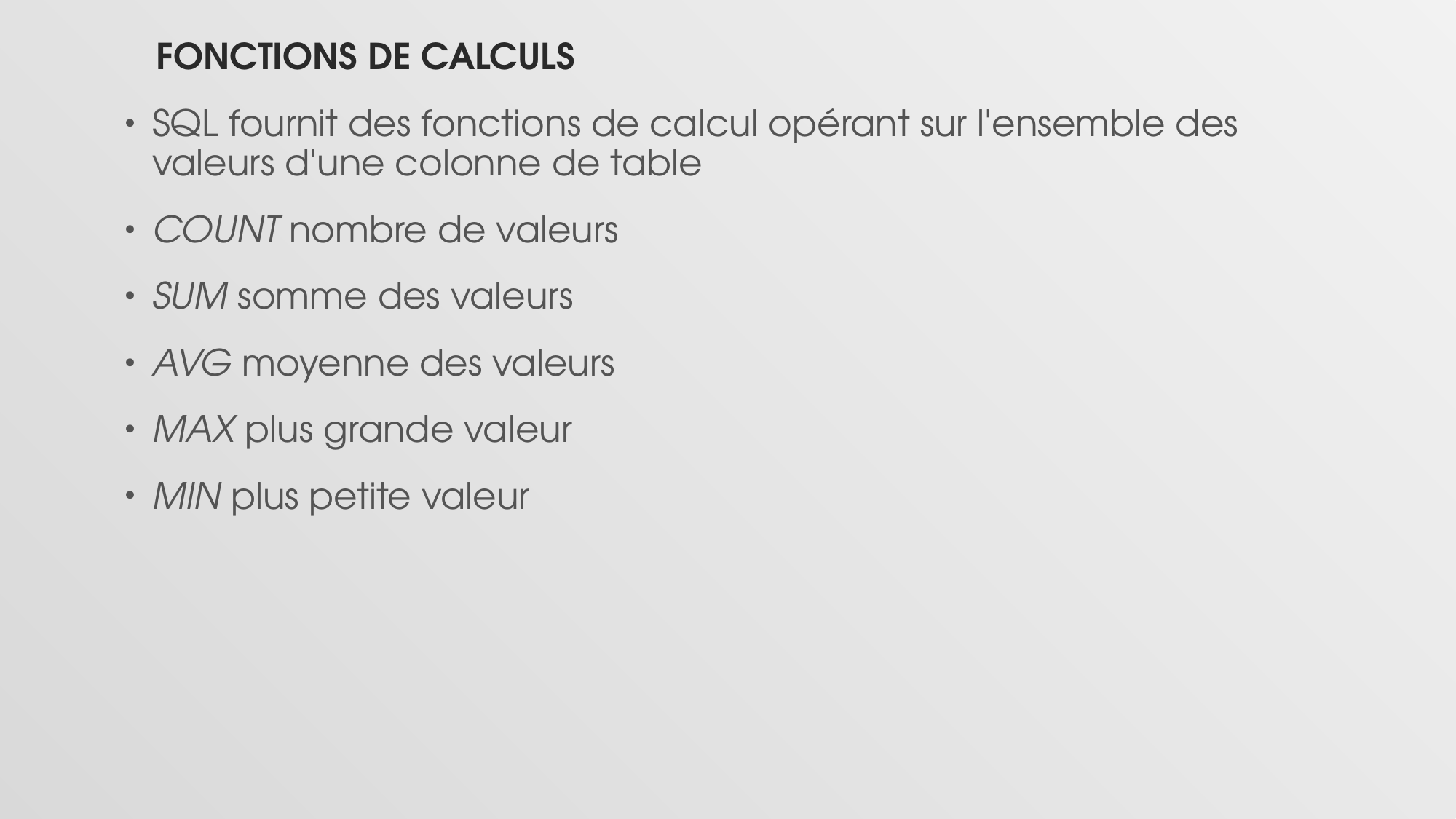

# Fonctions de calculs
SQL fournit des fonctions de calcul opérant sur l'ensemble des valeurs d'une colonne de table
COUNT nombre de valeurs
SUM somme des valeurs
AVG moyenne des valeurs
MAX plus grande valeur
MIN plus petite valeur